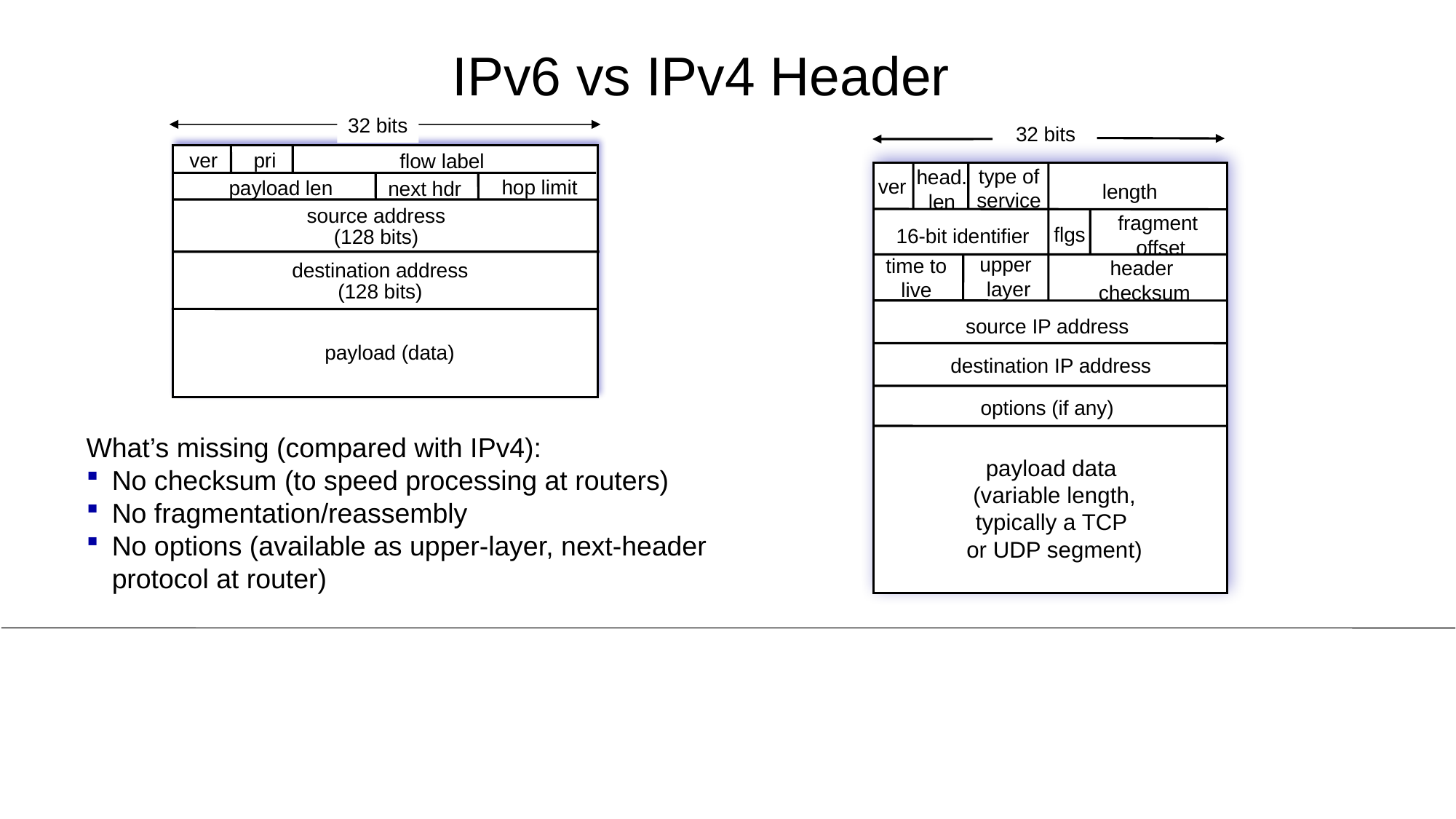

# IPv6 vs IPv4 Header
32 bits
32 bits

type of
service
head.
len

ver
length
fragment
 offset

flgs
16-bit identifier
upper
 layer
time to
live
header
 checksum

source IP address

destination IP address

options (if any)

payload data
(variable length,
typically a TCP
or UDP segment)

pri
ver
flow label

hop limit
payload len
next hdr

source address
(128 bits)

destination address
(128 bits)

 payload (data)
What’s missing (compared with IPv4):
No checksum (to speed processing at routers)
No fragmentation/reassembly
No options (available as upper-layer, next-header protocol at router)